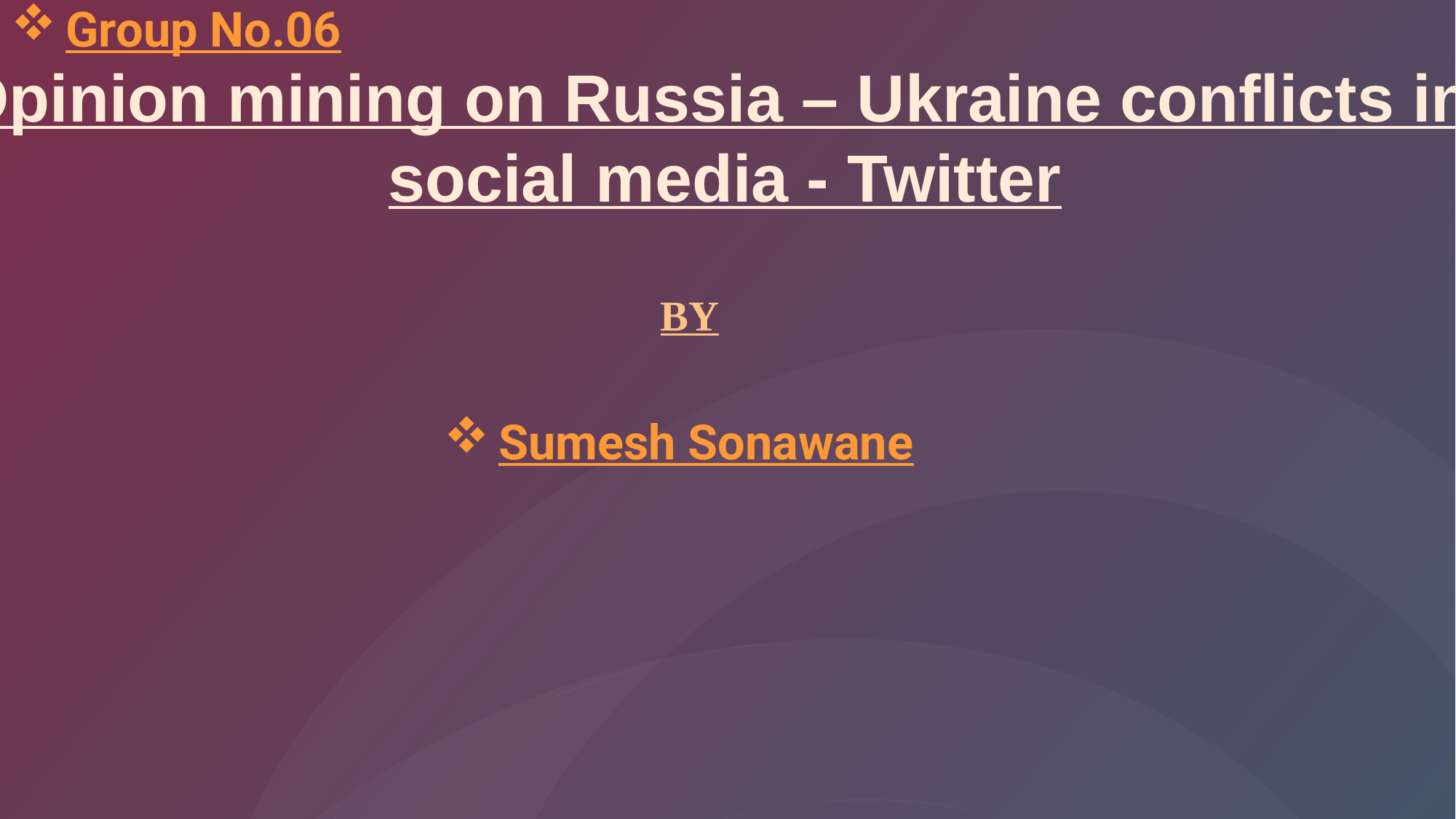

Group No.06
Opinion mining on Russia – Ukraine conflicts in
social media - Twitter
BY

Sumesh Sonawane